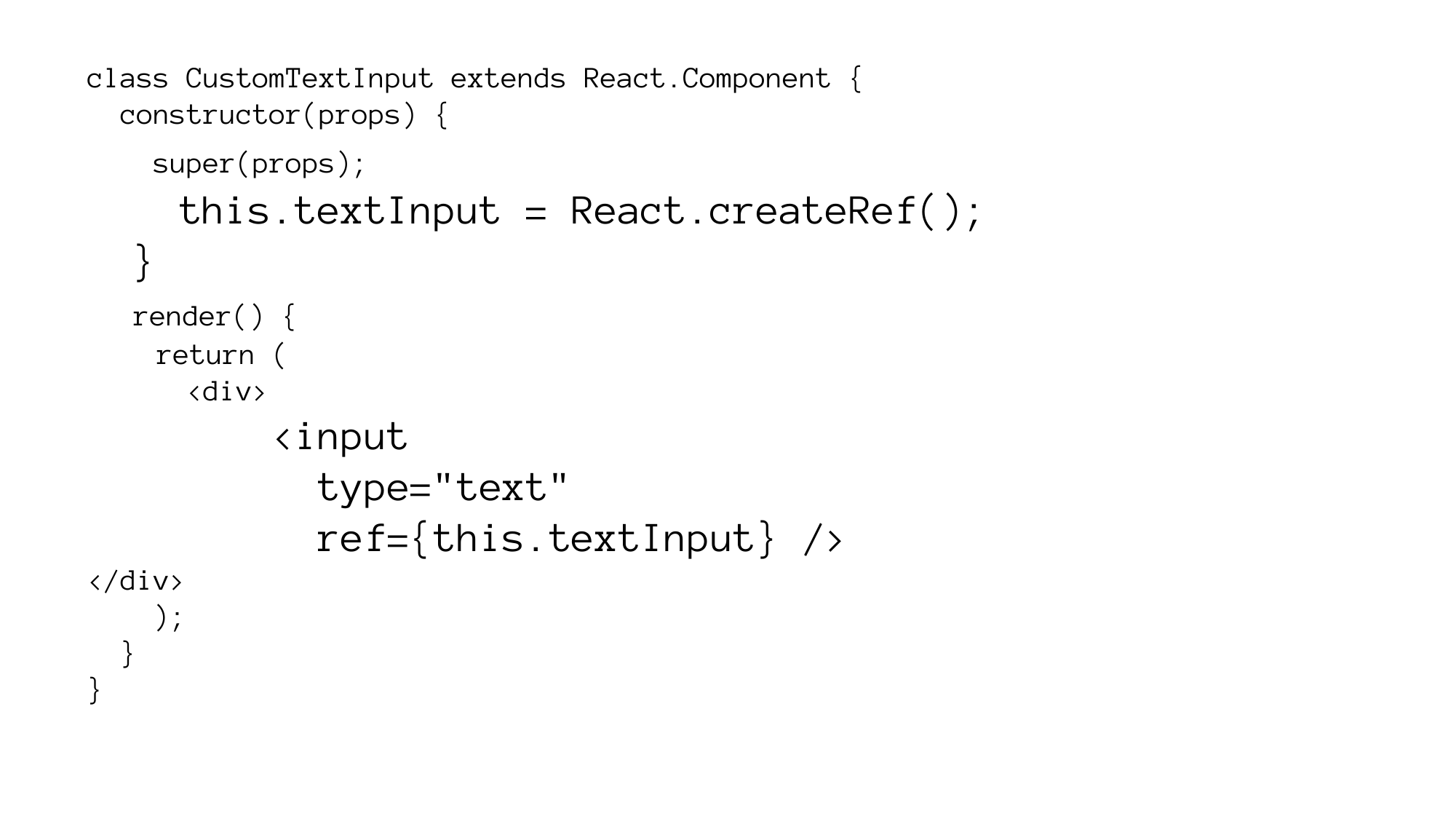

class CustomTextInput extends React.Component {
  constructor(props) {
    super(props);
    this.textInput = React.createRef();
  }
  render() {
	return (
      <div>
        <input
          type="text"
          ref={this.textInput} />
</div>
    );
  }
}